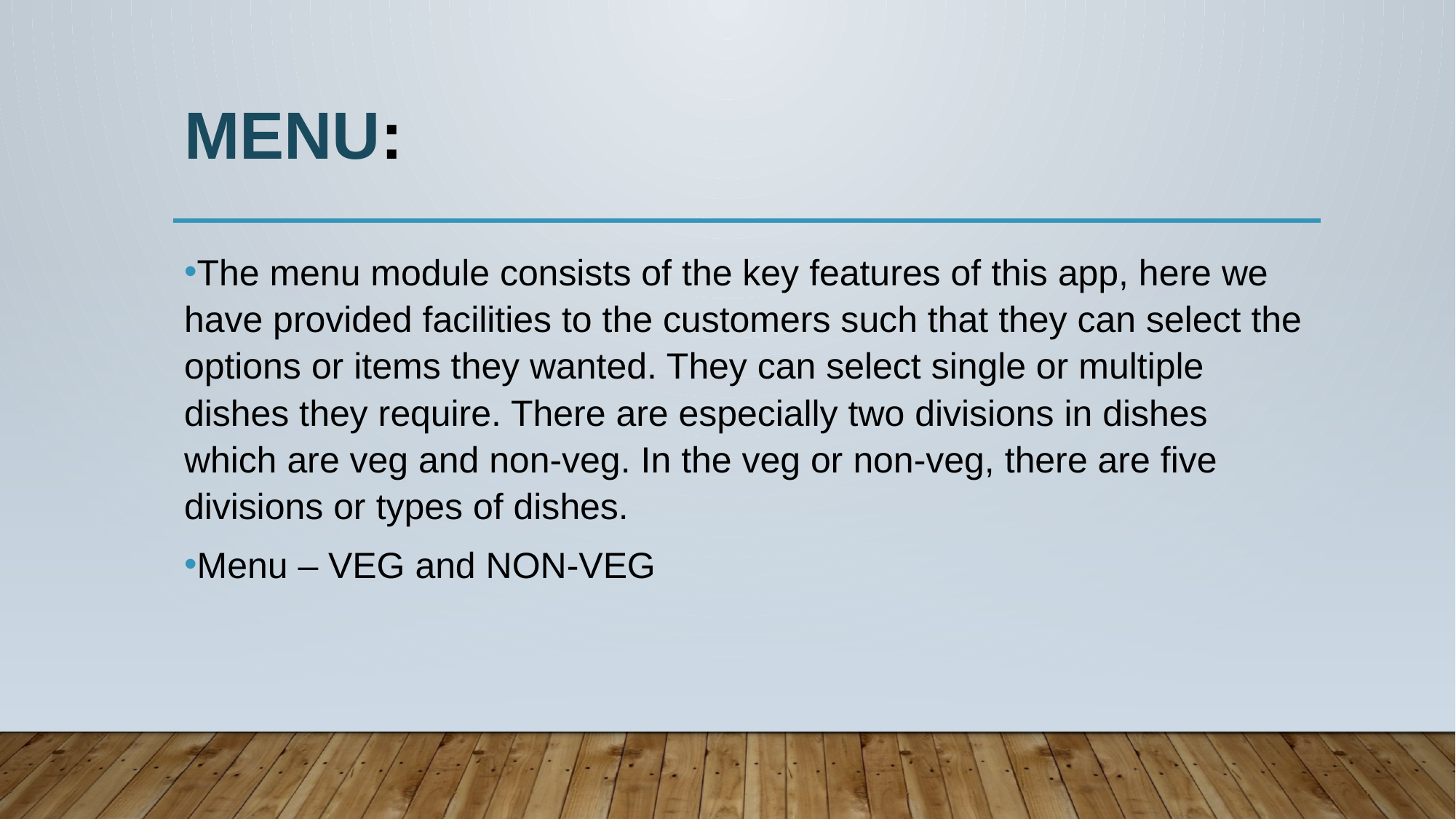

# MENU:
The menu module consists of the key features of this app, here we have provided facilities to the customers such that they can select the options or items they wanted. They can select single or multiple dishes they require. There are especially two divisions in dishes which are veg and non-veg. In the veg or non-veg, there are five divisions or types of dishes.
Menu – VEG and NON-VEG